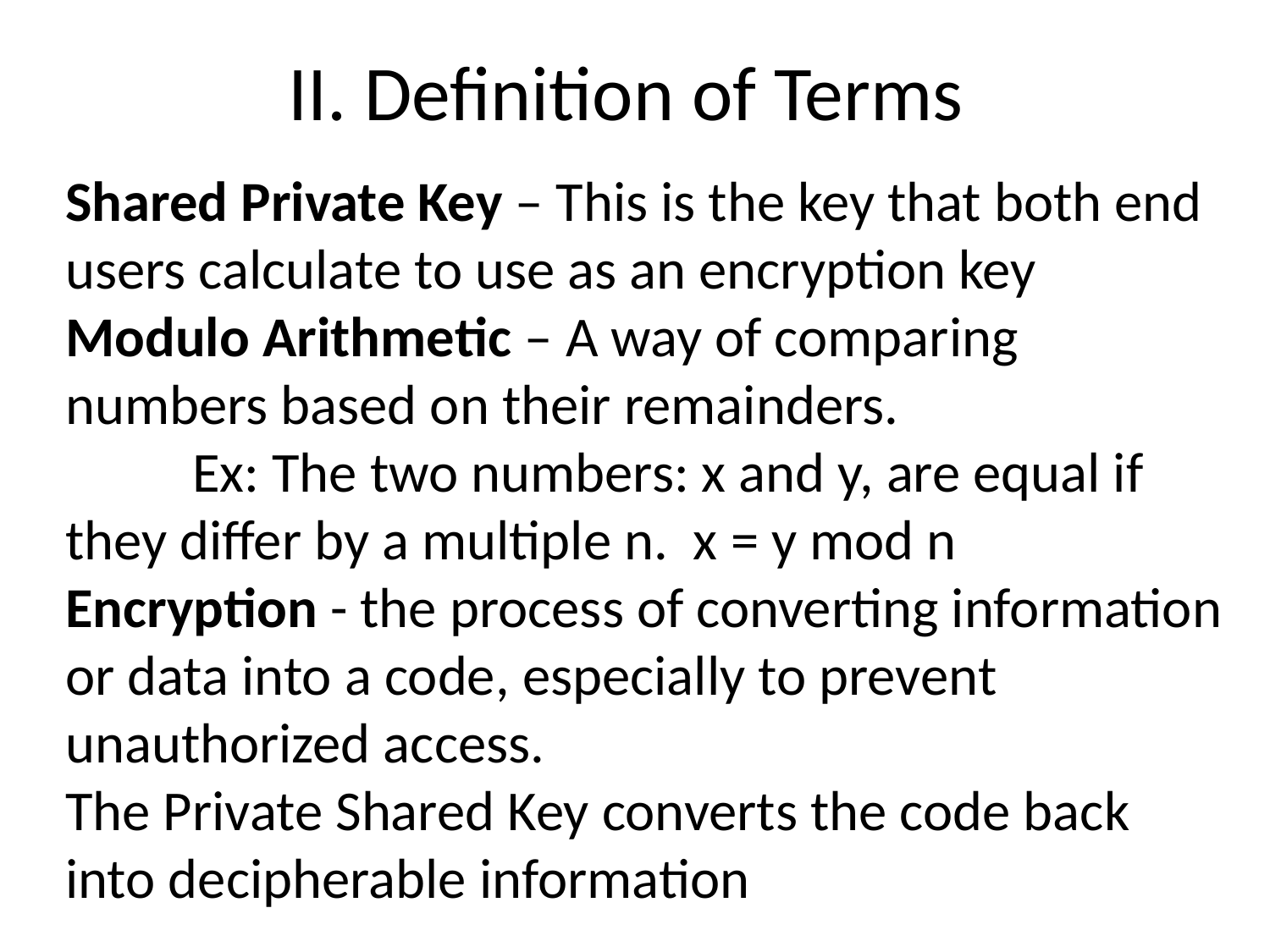

# II. Definition of Terms
Shared Private Key – This is the key that both end users calculate to use as an encryption key
Modulo Arithmetic – A way of comparing numbers based on their remainders.
	Ex: The two numbers: x and y, are equal if 	they differ by a multiple n.  x = y mod n
Encryption - the process of converting information or data into a code, especially to prevent unauthorized access.
The Private Shared Key converts the code back into decipherable information